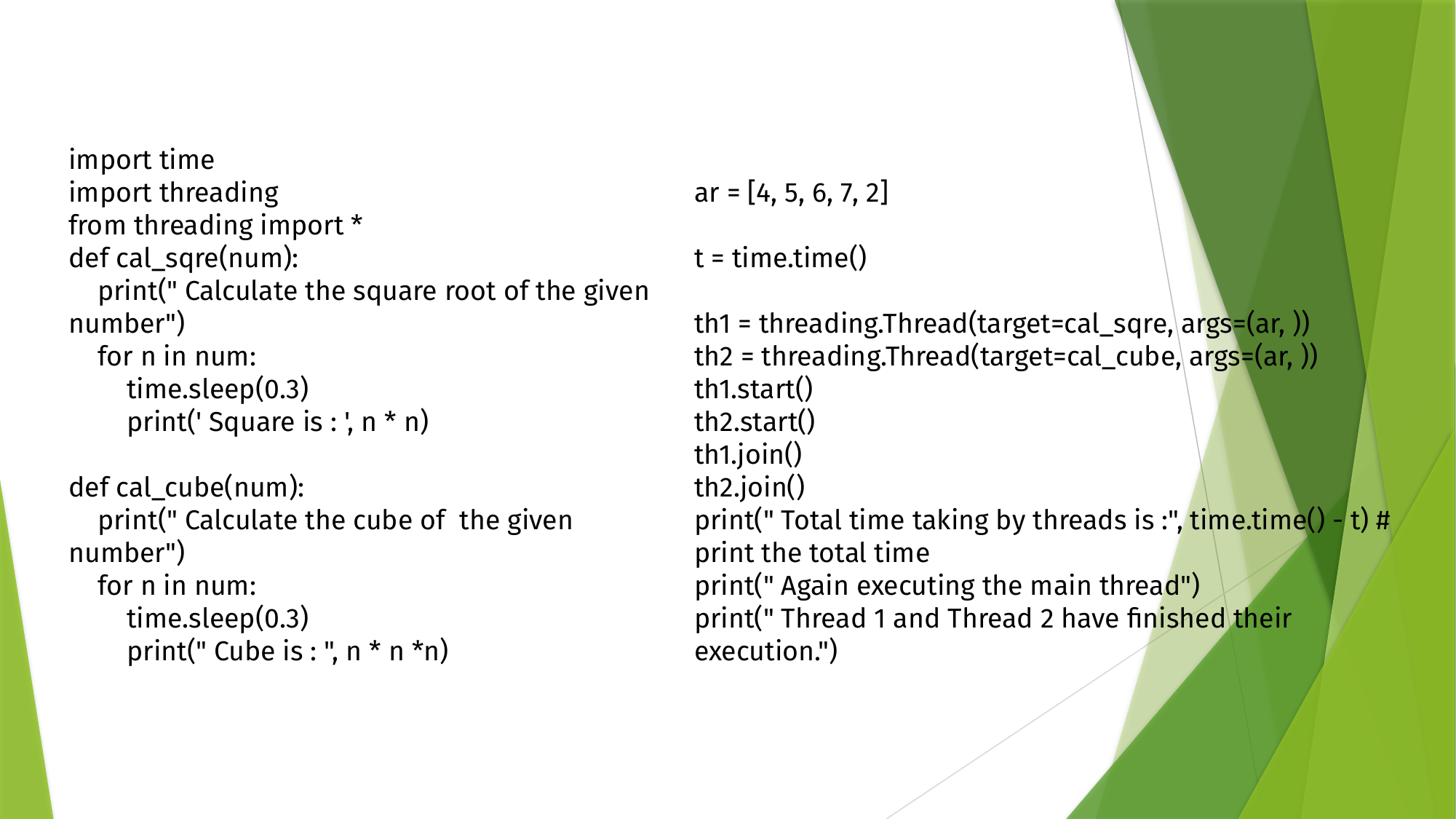

import time
import threading
from threading import *
def cal_sqre(num):
    print(" Calculate the square root of the given number")
    for n in num:
        time.sleep(0.3)
        print(' Square is : ', n * n)

def cal_cube(num):
    print(" Calculate the cube of  the given number")
    for n in num:
        time.sleep(0.3)
        print(" Cube is : ", n * n *n)

ar = [4, 5, 6, 7, 2]

t = time.time()

th1 = threading.Thread(target=cal_sqre, args=(ar, ))
th2 = threading.Thread(target=cal_cube, args=(ar, ))
th1.start()
th2.start()
th1.join()
th2.join()
print(" Total time taking by threads is :", time.time() - t) # print the total time
print(" Again executing the main thread")
print(" Thread 1 and Thread 2 have finished their execution.")